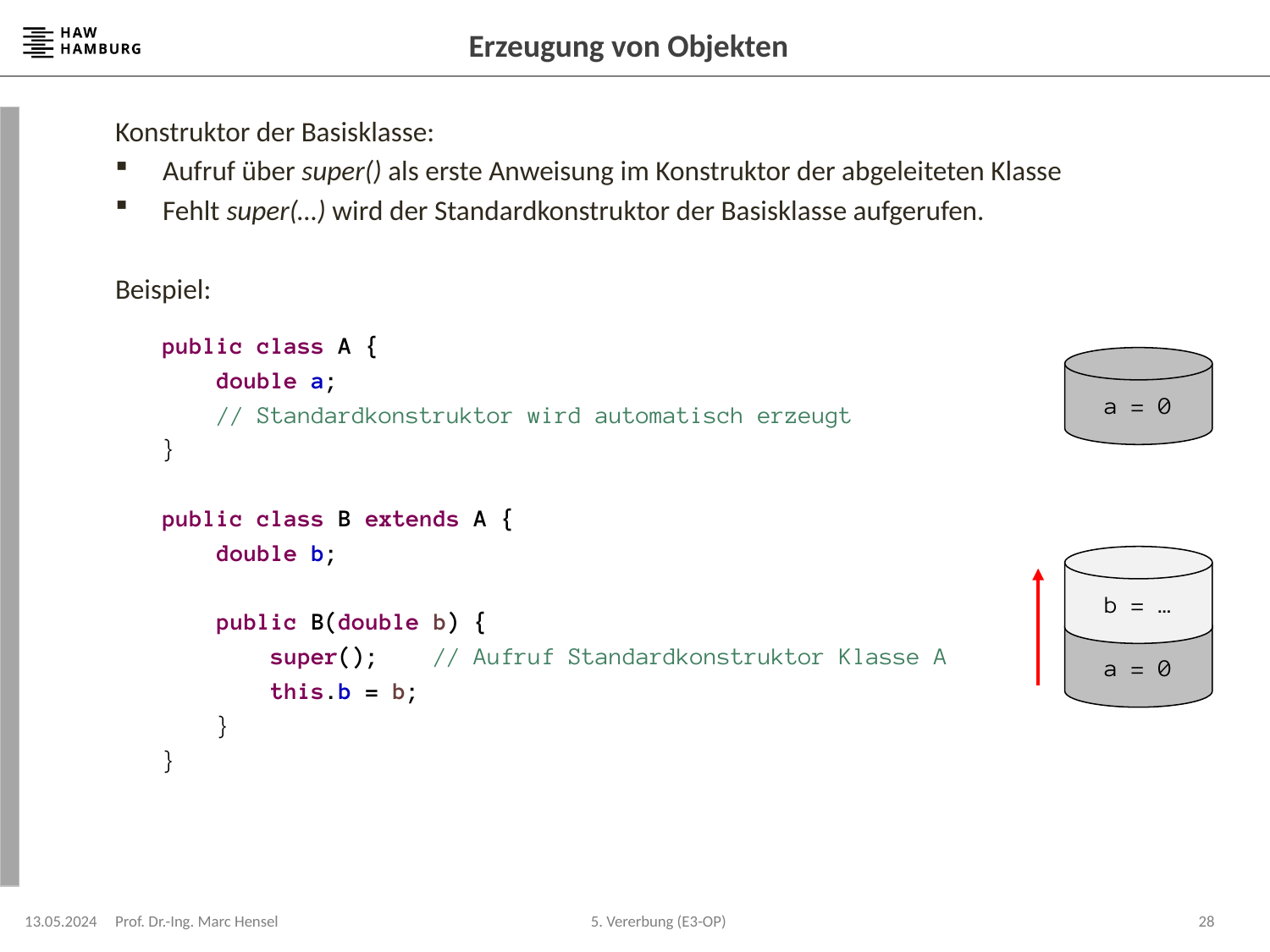

# Erzeugung von Objekten
Konstruktor der Basisklasse:
Aufruf über super() als erste Anweisung im Konstruktor der abgeleiteten Klasse
Fehlt super(…) wird der Standardkonstruktor der Basisklasse aufgerufen.

Beispiel:

	public class A {
	    double a;
	    // Standardkonstruktor wird automatisch erzeugt
	}

	public class B extends A {
	    double b;

	    public B(double b) {
	        super();    // Aufruf Standardkonstruktor Klasse A
	        this.b = b;
	    }
	}

a = 0
b = …
a = 0
13.05.2024
Prof. Dr.-Ing. Marc Hensel
28